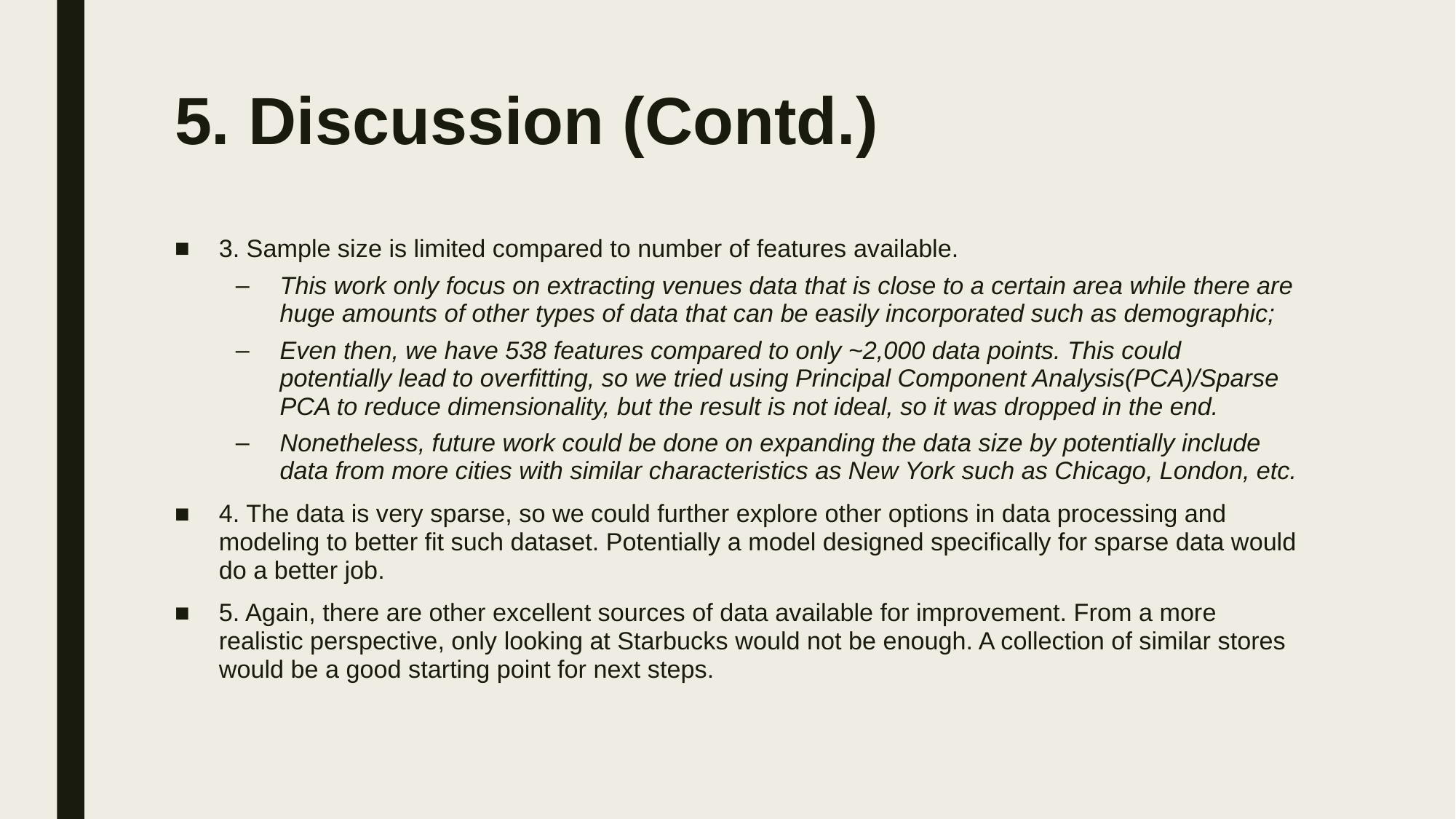

# 5. Discussion (Contd.)
3. Sample size is limited compared to number of features available.
This work only focus on extracting venues data that is close to a certain area while there are huge amounts of other types of data that can be easily incorporated such as demographic;
Even then, we have 538 features compared to only ~2,000 data points. This could potentially lead to overfitting, so we tried using Principal Component Analysis(PCA)/Sparse PCA to reduce dimensionality, but the result is not ideal, so it was dropped in the end.
Nonetheless, future work could be done on expanding the data size by potentially include data from more cities with similar characteristics as New York such as Chicago, London, etc.
4. The data is very sparse, so we could further explore other options in data processing and modeling to better fit such dataset. Potentially a model designed specifically for sparse data would do a better job.
5. Again, there are other excellent sources of data available for improvement. From a more realistic perspective, only looking at Starbucks would not be enough. A collection of similar stores would be a good starting point for next steps.